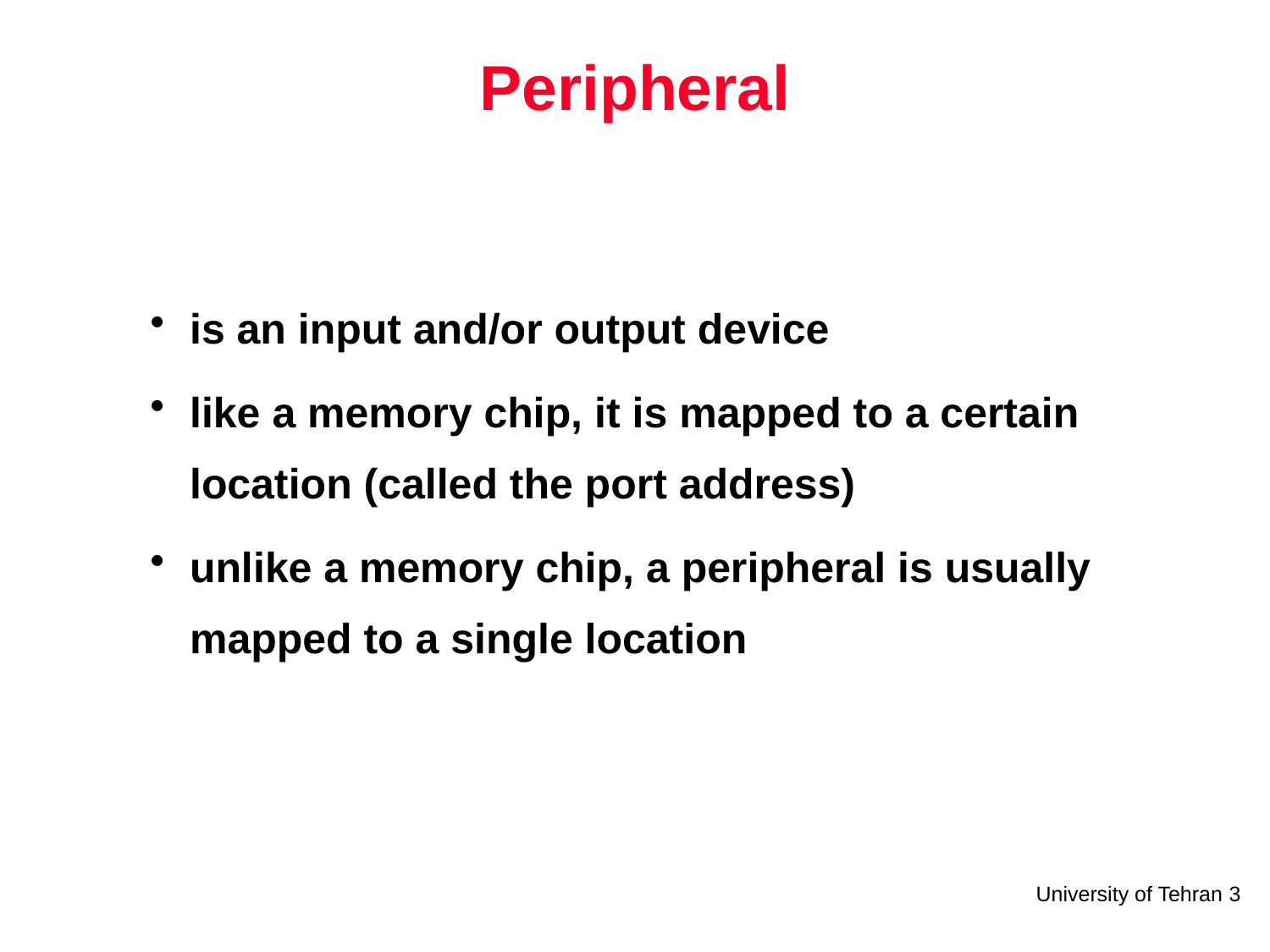

# Peripheral
is an input and/or output device
like a memory chip, it is mapped to a certain location (called the port address)
unlike a memory chip, a peripheral is usually mapped to a single location